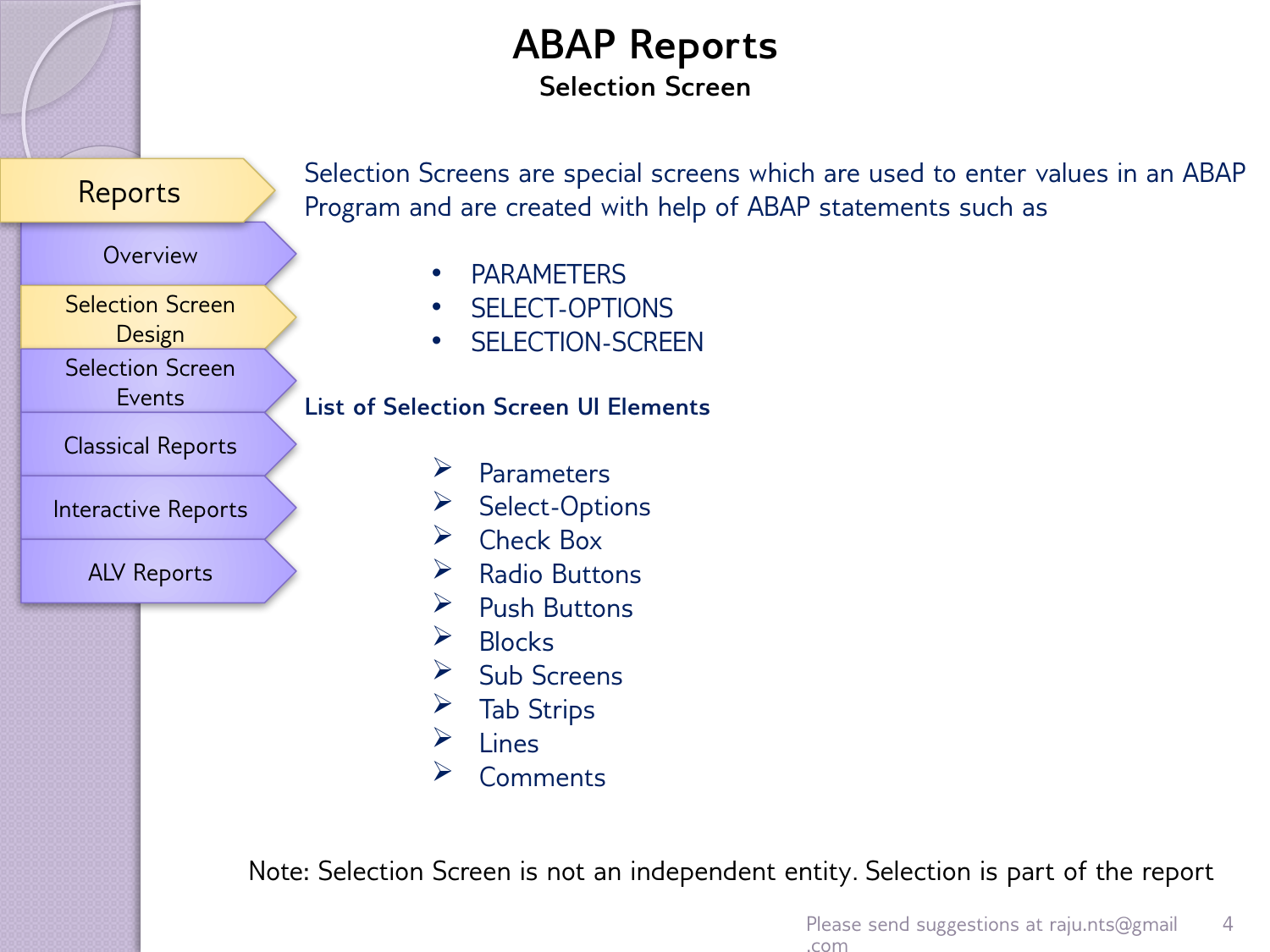

ABAP Reports
Selection Screen
Selection Screens are special screens which are used to enter values in an ABAP
Program and are created with help of ABAP statements such as

PARAMETERS
SELECT-OPTIONS
SELECTION-SCREEN

List of Selection Screen UI Elements

Parameters
Select-Options
Check Box
Radio Buttons
Push Buttons
Blocks
Sub Screens
Tab Strips
Lines
Comments
Reports
Overview
Selection Screen Design
Selection Screen Events
Classical Reports
Interactive Reports
ALV Reports
Note: Selection Screen is not an independent entity. Selection is part of the report
Please send suggestions at raju.nts@gmail.com
4